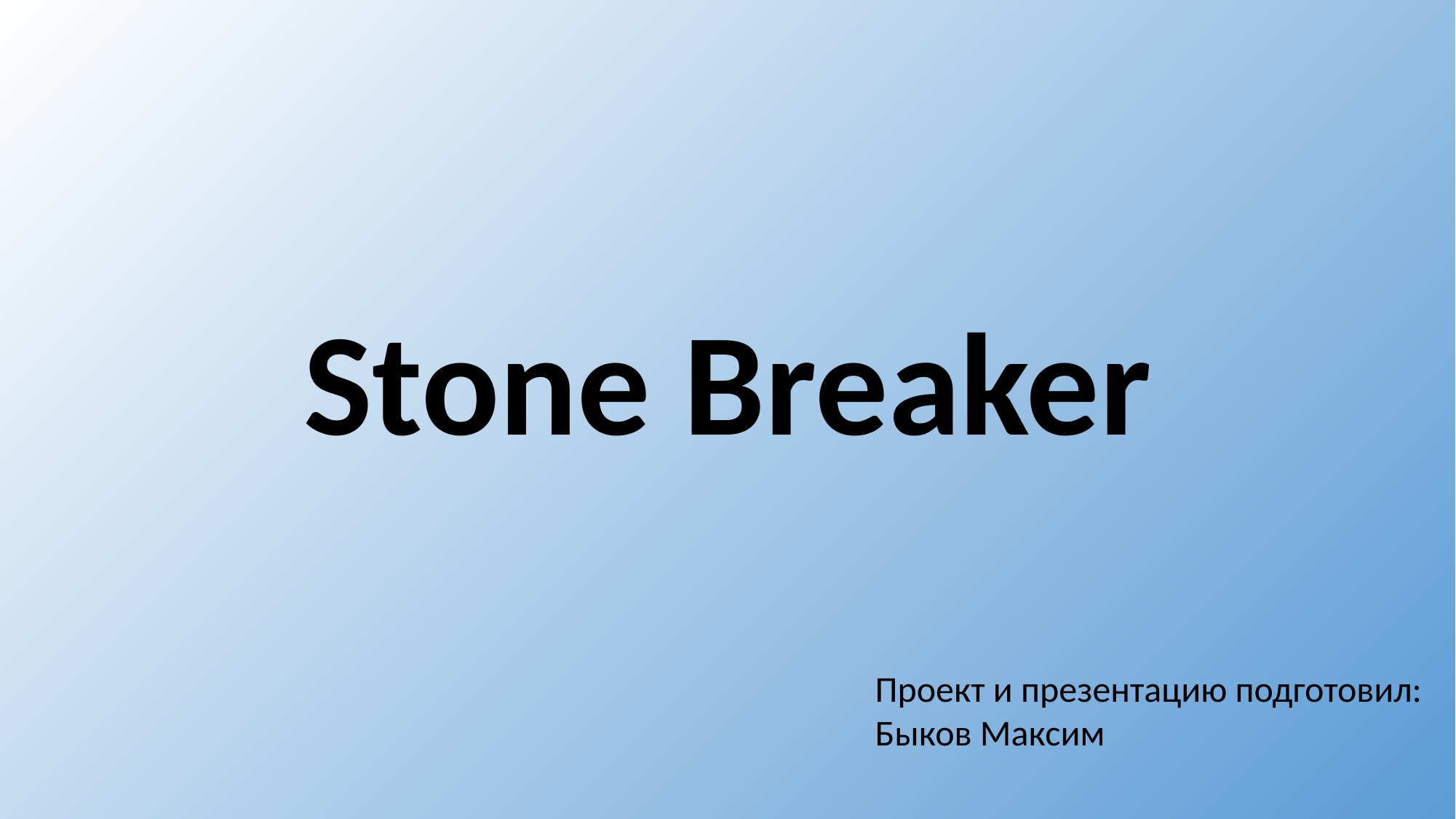

Stone Breaker
Проект и презентацию подготовил:
Быков Максим